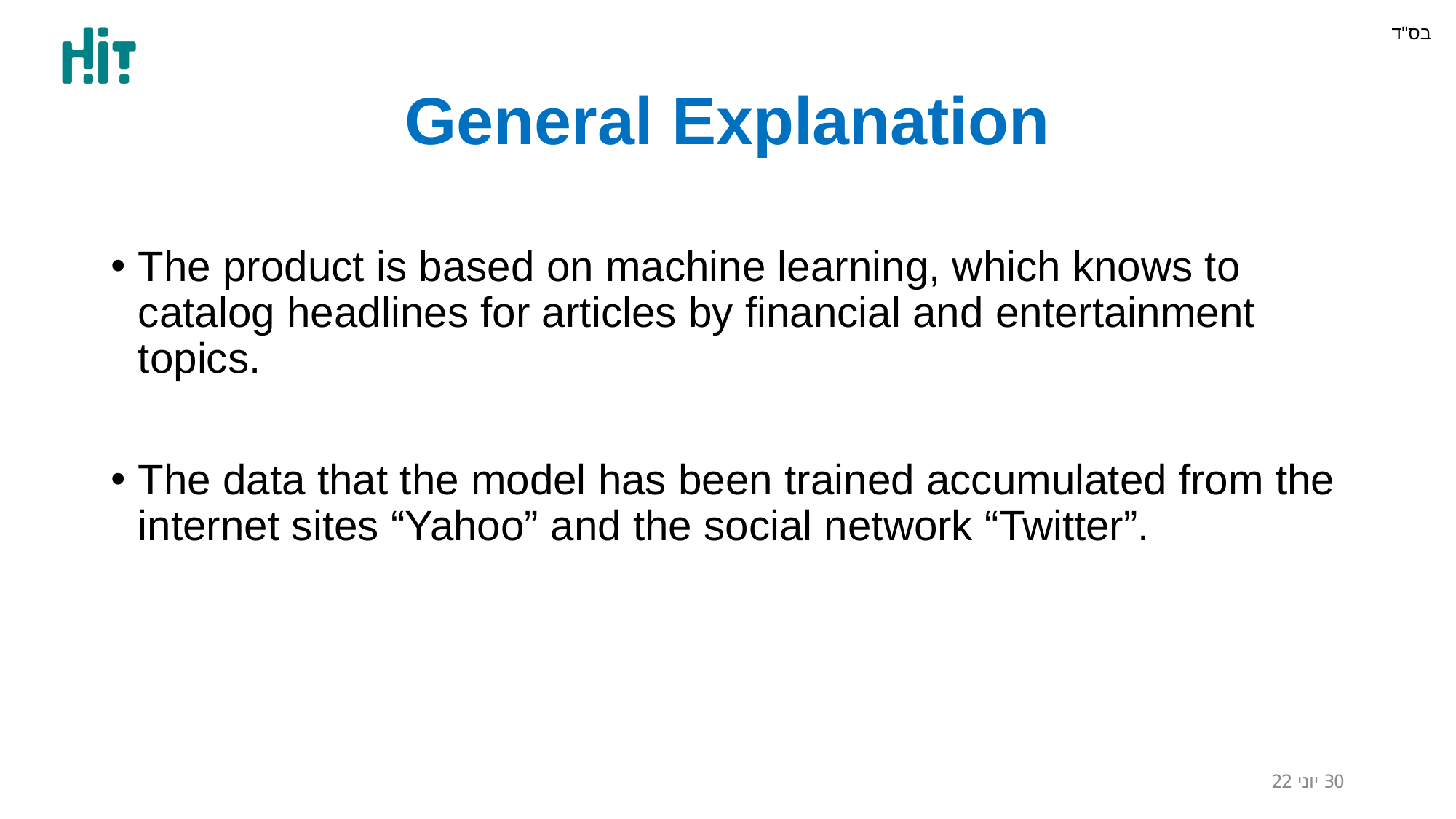

# General Explanation
The product is based on machine learning, which knows to catalog headlines for articles by financial and entertainment topics.

The data that the model has been trained accumulated from the internet sites “Yahoo” and the social network “Twitter”.

30 יוני 22